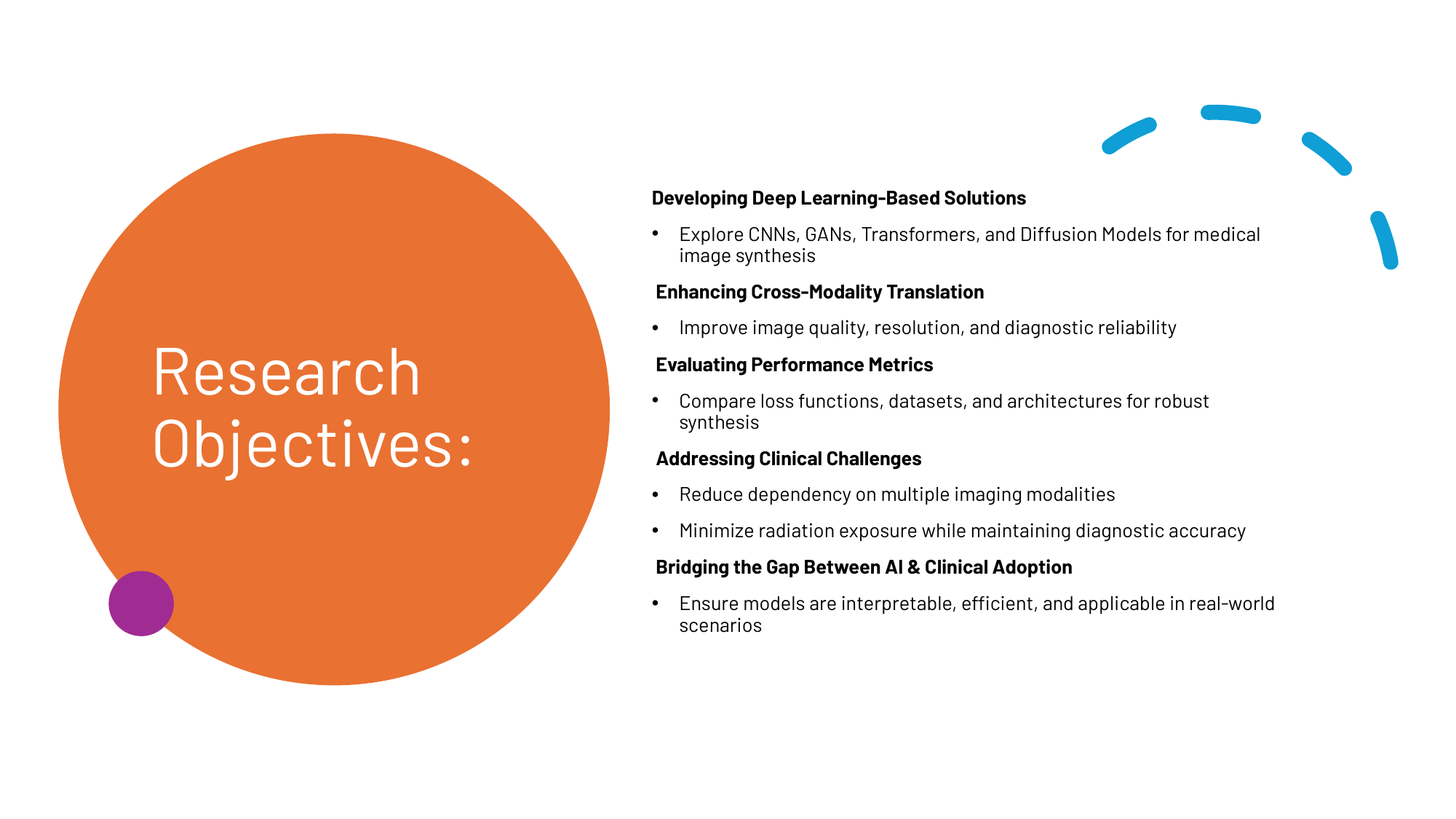

# Research Objectives:
Developing Deep Learning-Based Solutions
Explore CNNs, GANs, Transformers, and Diffusion Models for medical image synthesis
 Enhancing Cross-Modality Translation
Improve image quality, resolution, and diagnostic reliability
 Evaluating Performance Metrics
Compare loss functions, datasets, and architectures for robust synthesis
 Addressing Clinical Challenges
Reduce dependency on multiple imaging modalities
Minimize radiation exposure while maintaining diagnostic accuracy
 Bridging the Gap Between AI & Clinical Adoption
Ensure models are interpretable, efficient, and applicable in real-world scenarios